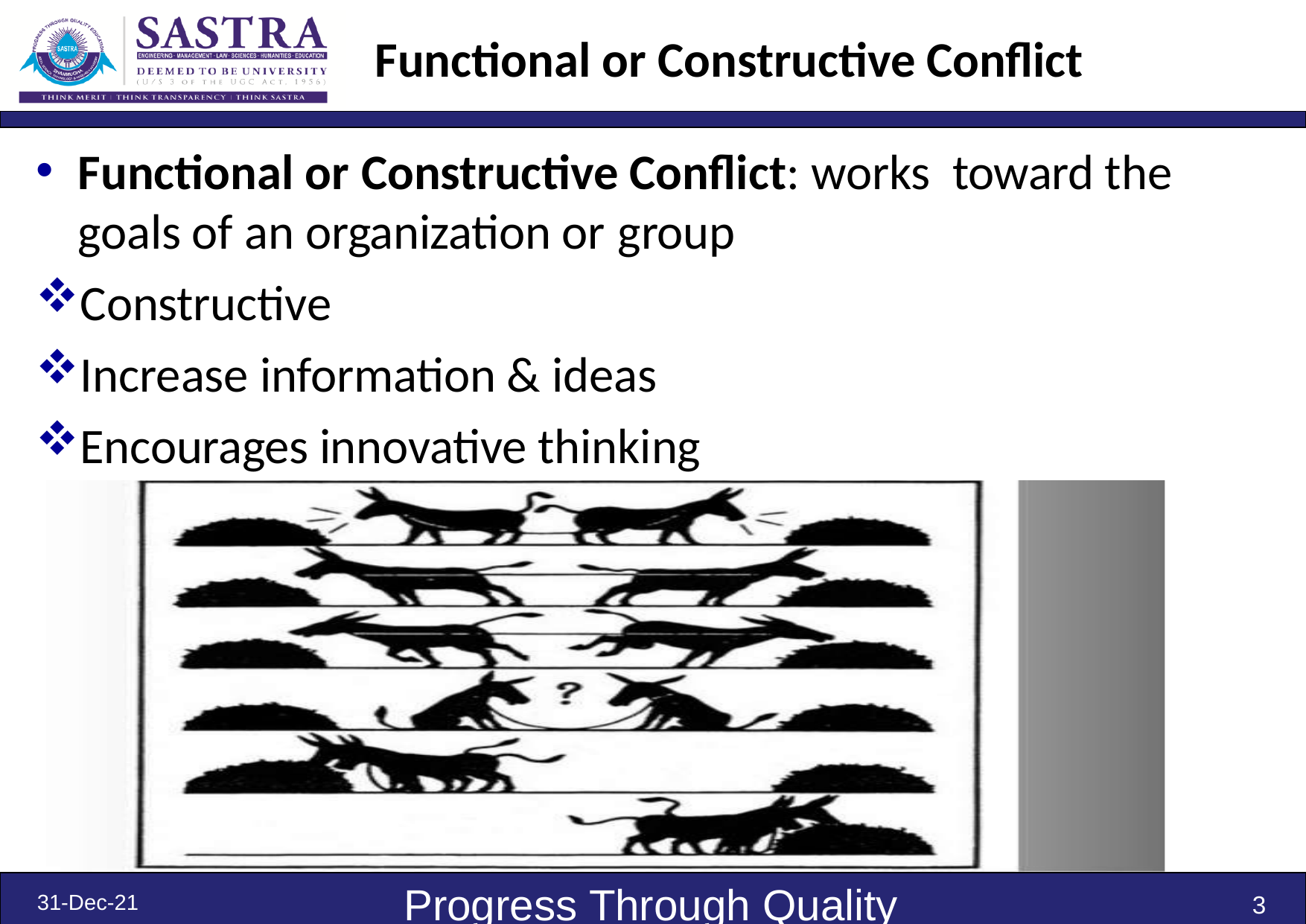

# Functional or Constructive Conflict
Functional or Constructive Conflict: works  toward the goals of an organization or group
Constructive
Increase information & ideas
Encourages innovative thinking

31-Dec-21
3